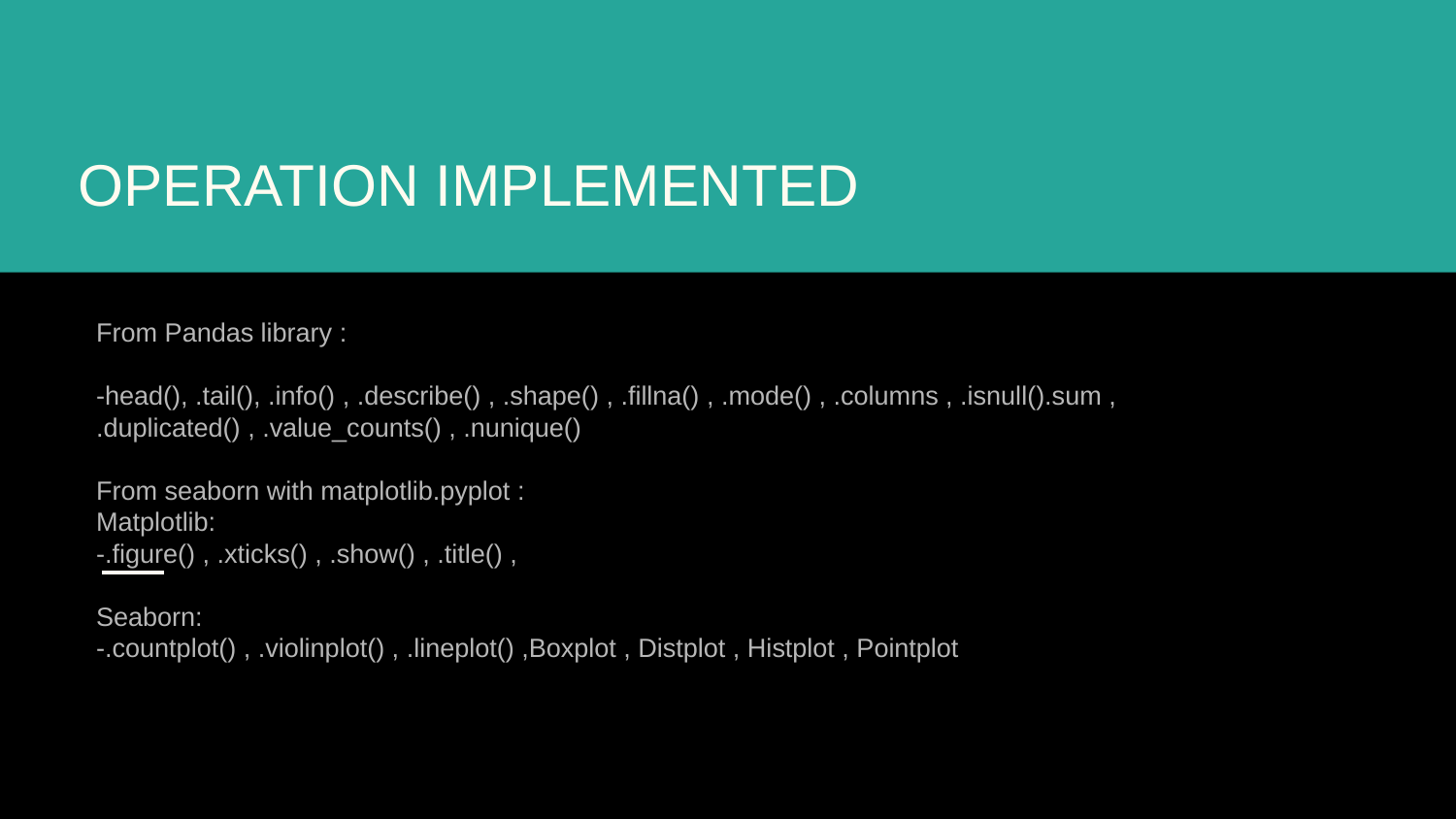

# OPERATION IMPLEMENTED
From Pandas library :

-head(), .tail(), .info() , .describe() , .shape() , .fillna() , .mode() , .columns , .isnull().sum ,
.duplicated() , .value_counts() , .nunique()

From seaborn with matplotlib.pyplot :
Matplotlib:
-.figure() , .xticks() , .show() , .title() ,

Seaborn:
-.countplot() , .violinplot() , .lineplot() ,Boxplot , Distplot , Histplot , Pointplot